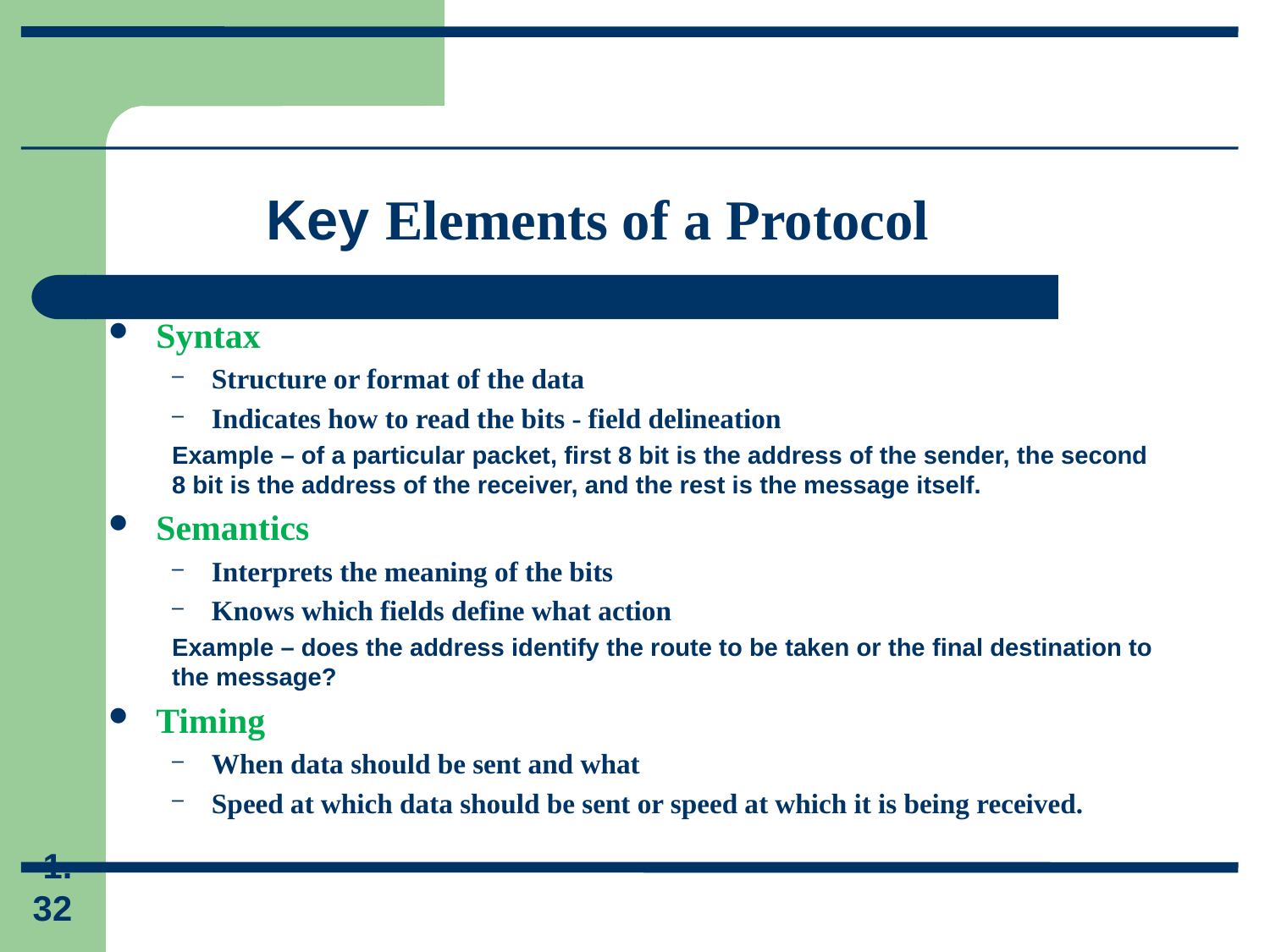

Key Elements of a Protocol

Syntax
Structure or format of the data
Indicates how to read the bits - field delineation
Example – of a particular packet, first 8 bit is the address of the sender, the second 8 bit is the address of the receiver, and the rest is the message itself.
Semantics
Interprets the meaning of the bits
Knows which fields define what action
Example – does the address identify the route to be taken or the final destination to the message?
Timing
When data should be sent and what
Speed at which data should be sent or speed at which it is being received.

1.32